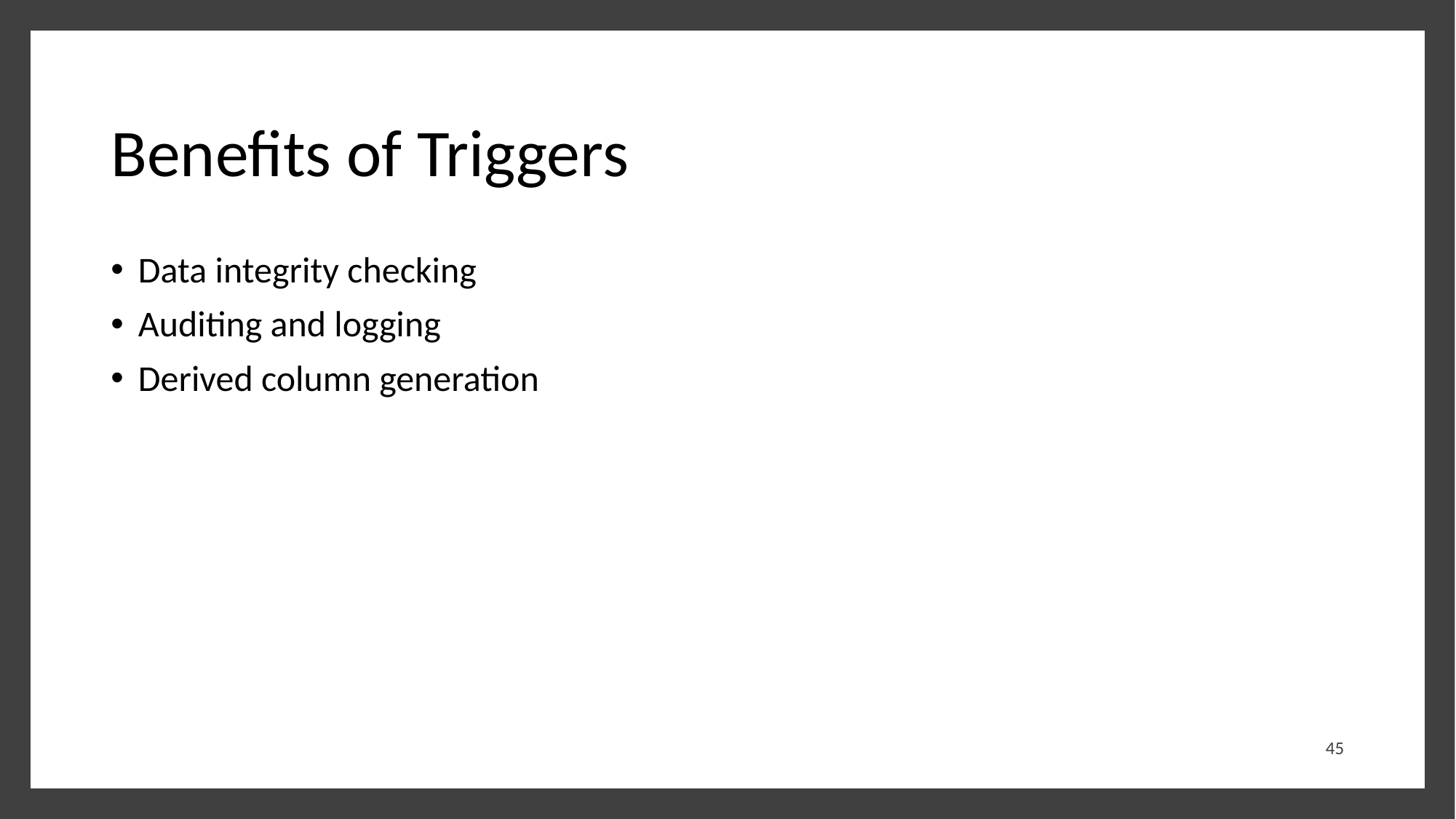

# Benefits of Triggers
Data integrity checking
Auditing and logging
Derived column generation

45